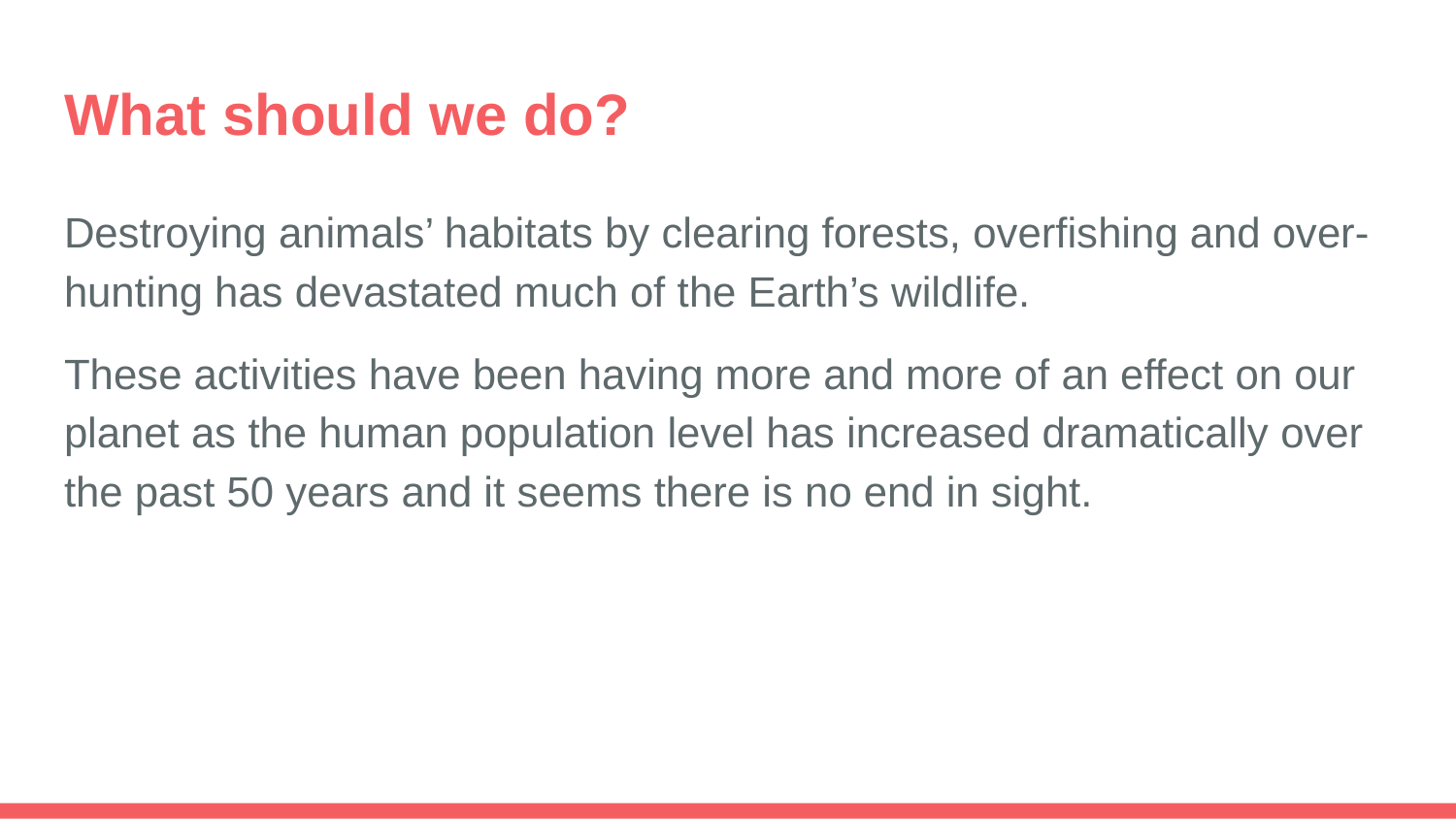

# What should we do?
Destroying animals’ habitats by clearing forests, overfishing and over-hunting has devastated much of the Earth’s wildlife.
These activities have been having more and more of an effect on our planet as the human population level has increased dramatically over the past 50 years and it seems there is no end in sight.